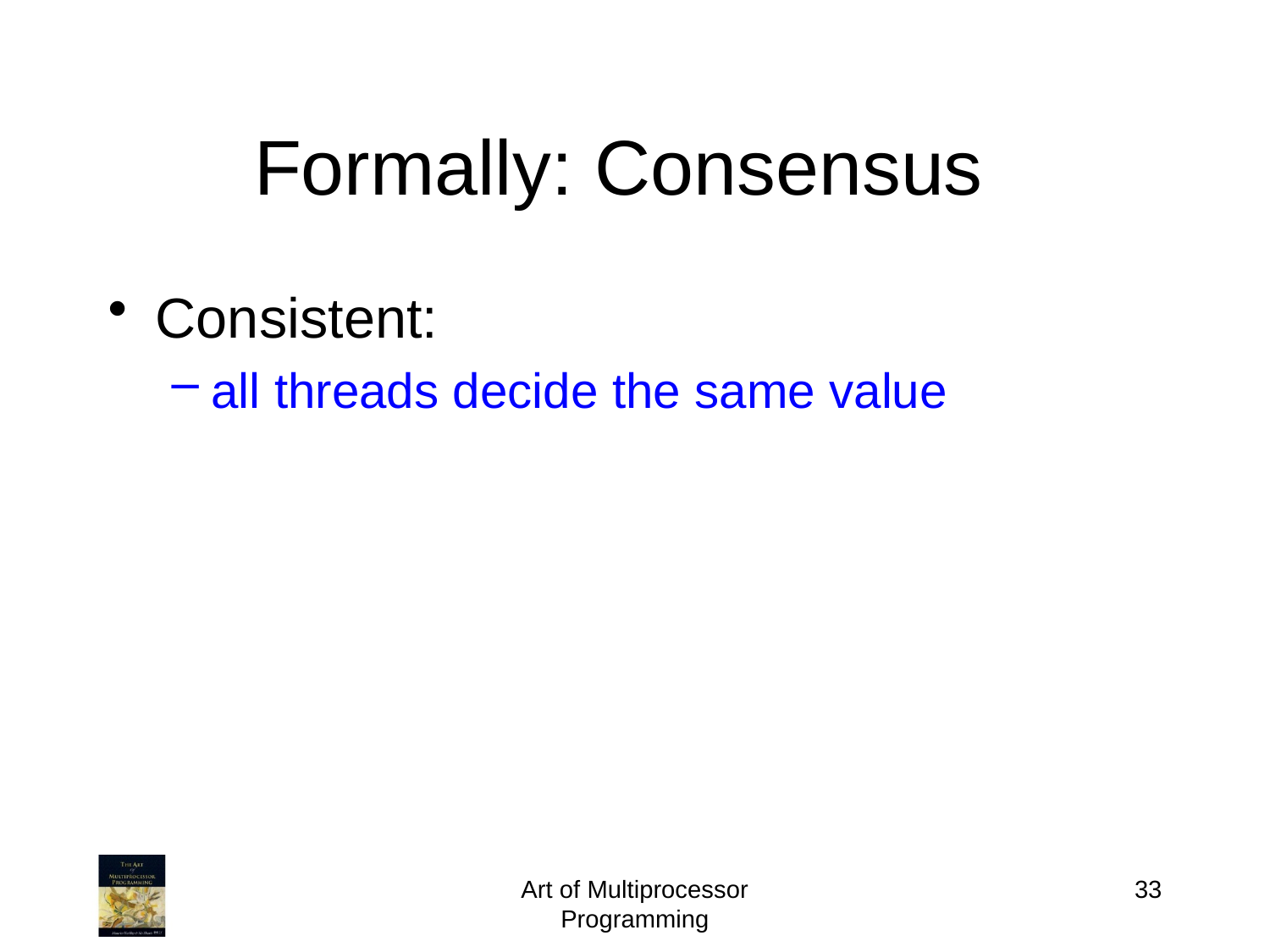

# Formally: Consensus
Consistent:
all threads decide the same value

Art of Multiprocessor Programming
33